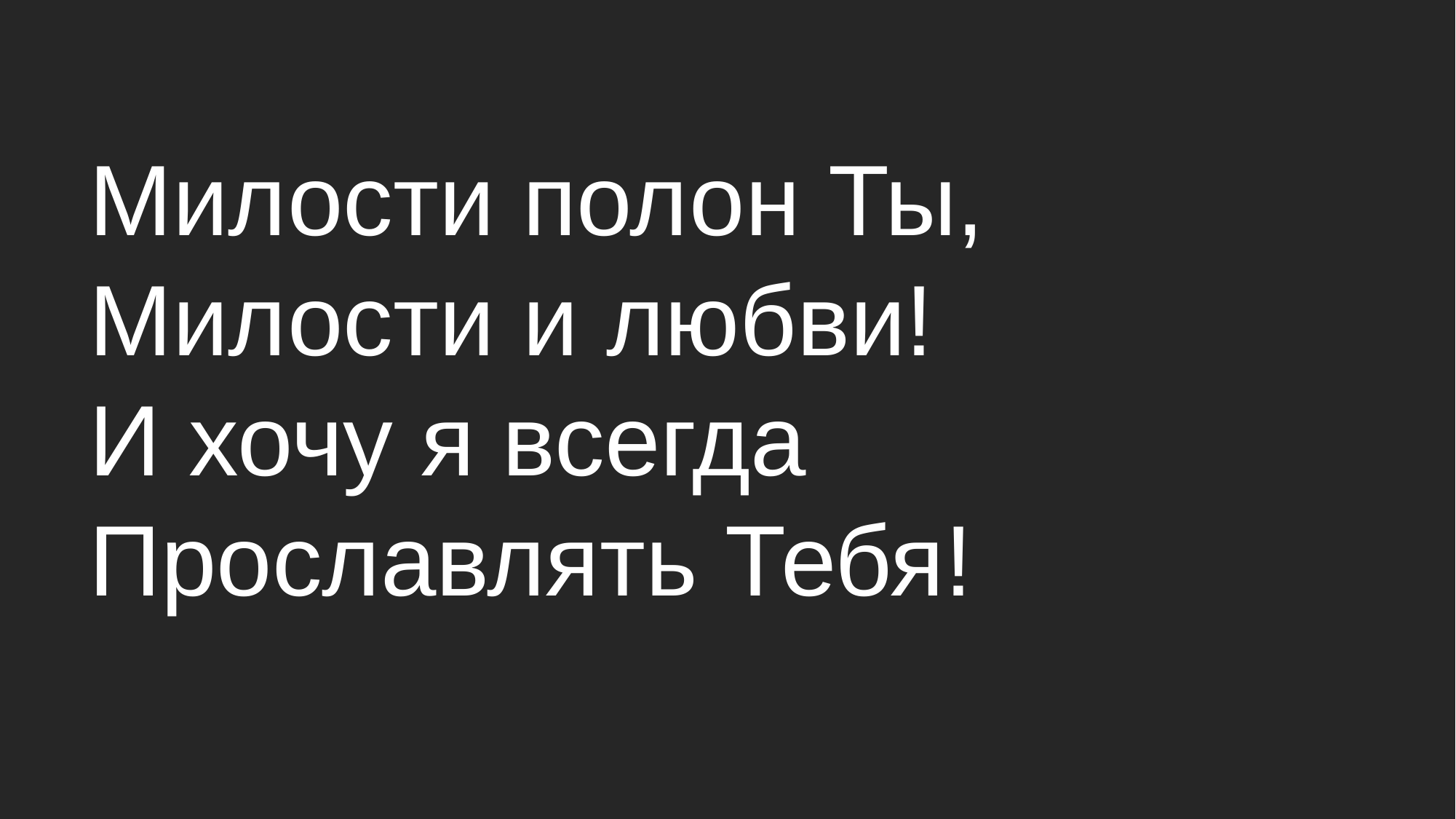

Милости полон Ты,
Милости и любви!
И хочу я всегда
Прославлять Тебя!